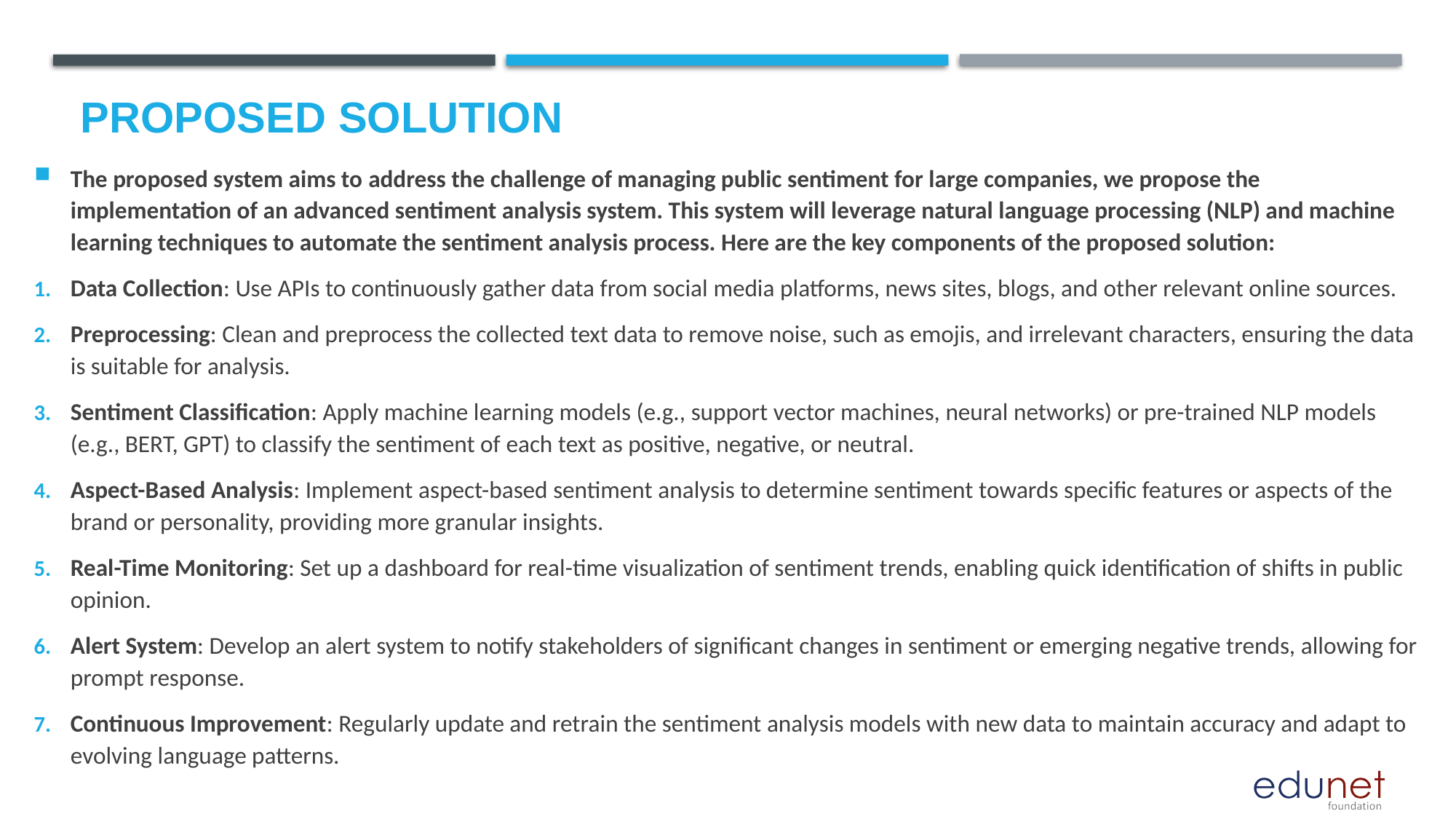

# Proposed Solution

The proposed system aims to address the challenge of managing public sentiment for large companies, we propose the implementation of an advanced sentiment analysis system. This system will leverage natural language processing (NLP) and machine learning techniques to automate the sentiment analysis process. Here are the key components of the proposed solution:
Data Collection: Use APIs to continuously gather data from social media platforms, news sites, blogs, and other relevant online sources.
Preprocessing: Clean and preprocess the collected text data to remove noise, such as emojis, and irrelevant characters, ensuring the data is suitable for analysis.
Sentiment Classification: Apply machine learning models (e.g., support vector machines, neural networks) or pre-trained NLP models (e.g., BERT, GPT) to classify the sentiment of each text as positive, negative, or neutral.
Aspect-Based Analysis: Implement aspect-based sentiment analysis to determine sentiment towards specific features or aspects of the brand or personality, providing more granular insights.
Real-Time Monitoring: Set up a dashboard for real-time visualization of sentiment trends, enabling quick identification of shifts in public opinion.
Alert System: Develop an alert system to notify stakeholders of significant changes in sentiment or emerging negative trends, allowing for prompt response.
Continuous Improvement: Regularly update and retrain the sentiment analysis models with new data to maintain accuracy and adapt to evolving language patterns.